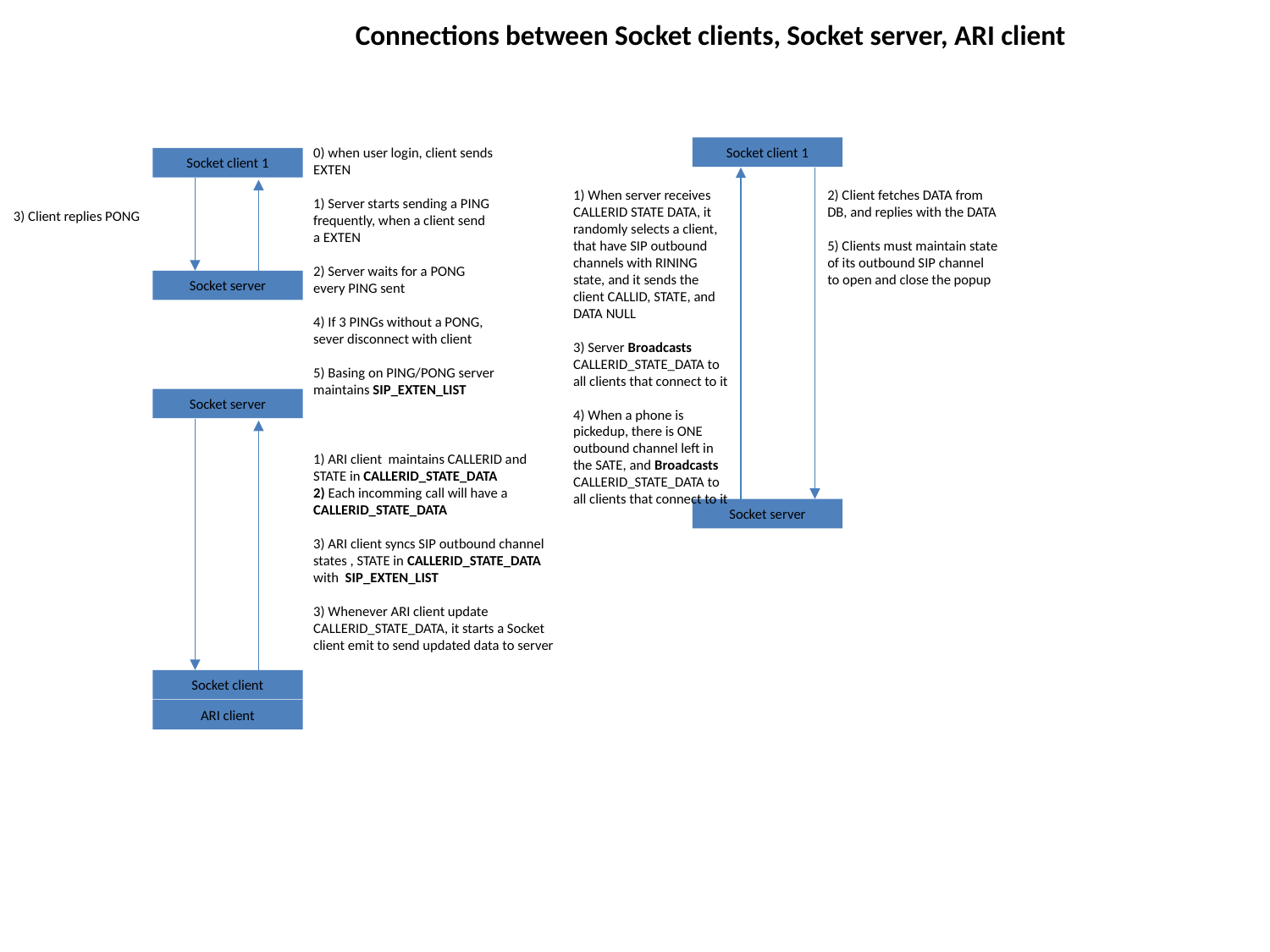

Connections between Socket clients, Socket server, ARI client
0) when user login, client sends EXTEN

1) Server starts sending a PING frequently, when a client send a EXTEN

2) Server waits for a PONG every PING sent

4) If 3 PINGs without a PONG, sever disconnect with client

5) Basing on PING/PONG server maintains SIP_EXTEN_LIST

Socket client 1
Socket client 1
1) When server receives CALLERID STATE DATA, it randomly selects a client, that have SIP outbound channels with RINING state, and it sends the client CALLID, STATE, and DATA NULL

3) Server Broadcasts CALLERID_STATE_DATA to all clients that connect to it

4) When a phone is pickedup, there is ONE outbound channel left in the SATE, and Broadcasts CALLERID_STATE_DATA to all clients that connect to it
2) Client fetches DATA from DB, and replies with the DATA

5) Clients must maintain state of its outbound SIP channel to open and close the popup

3) Client replies PONG
Socket server
Socket server
1) ARI client  maintains CALLERID and STATE in CALLERID_STATE_DATA
2) Each incomming call will have a CALLERID_STATE_DATA

3) ARI client syncs SIP outbound channel states , STATE in CALLERID_STATE_DATA with  SIP_EXTEN_LIST

3) Whenever ARI client update CALLERID_STATE_DATA, it starts a Socket client emit to send updated data to server

Socket server
Socket client
ARI client